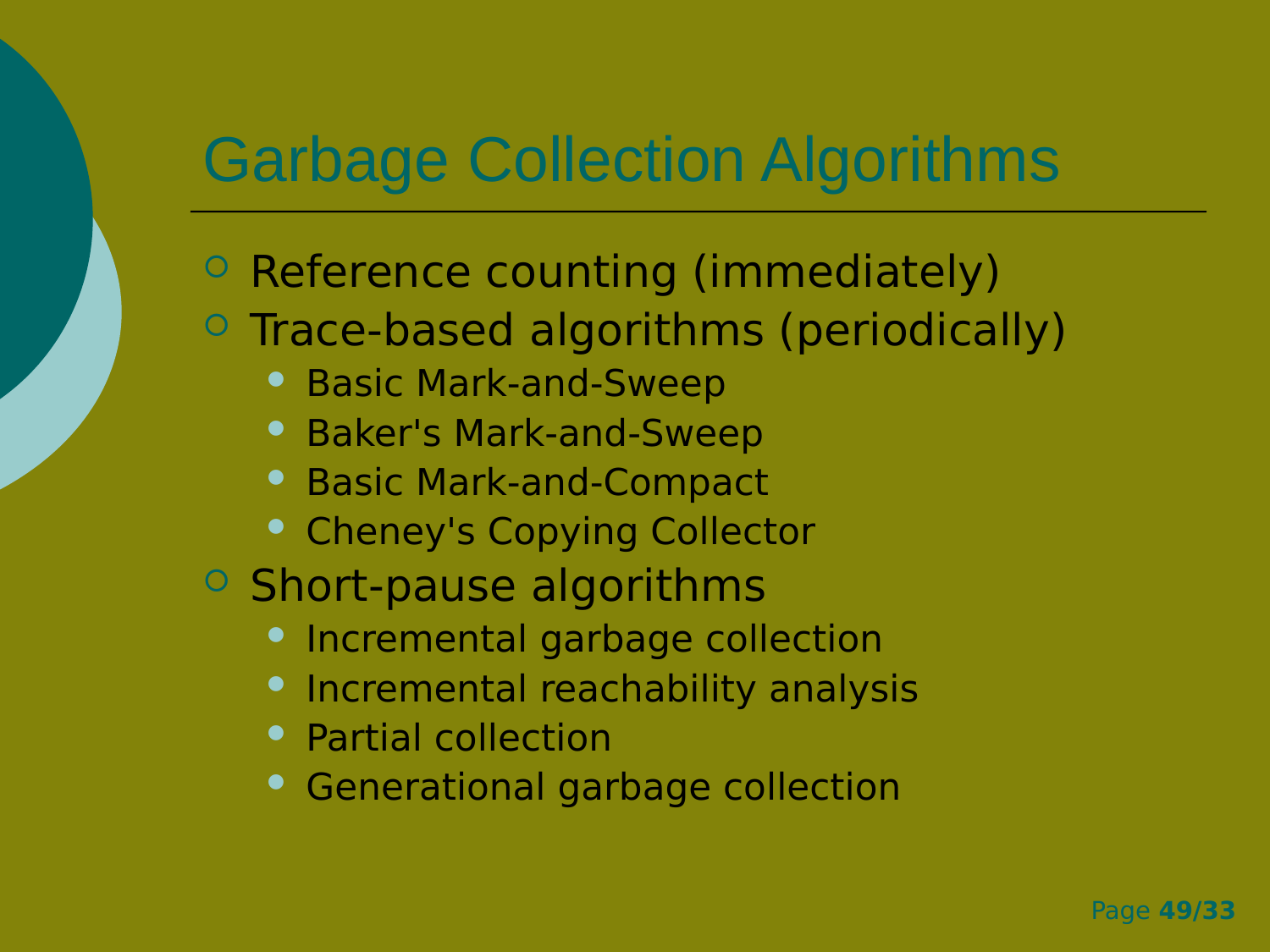

# Garbage Collection Algorithms
Reference counting (immediately)
Trace-based algorithms (periodically)
Basic Mark-and-Sweep
Baker's Mark-and-Sweep
Basic Mark-and-Compact
Cheney's Copying Collector
Short-pause algorithms
Incremental garbage collection
Incremental reachability analysis
Partial collection
Generational garbage collection